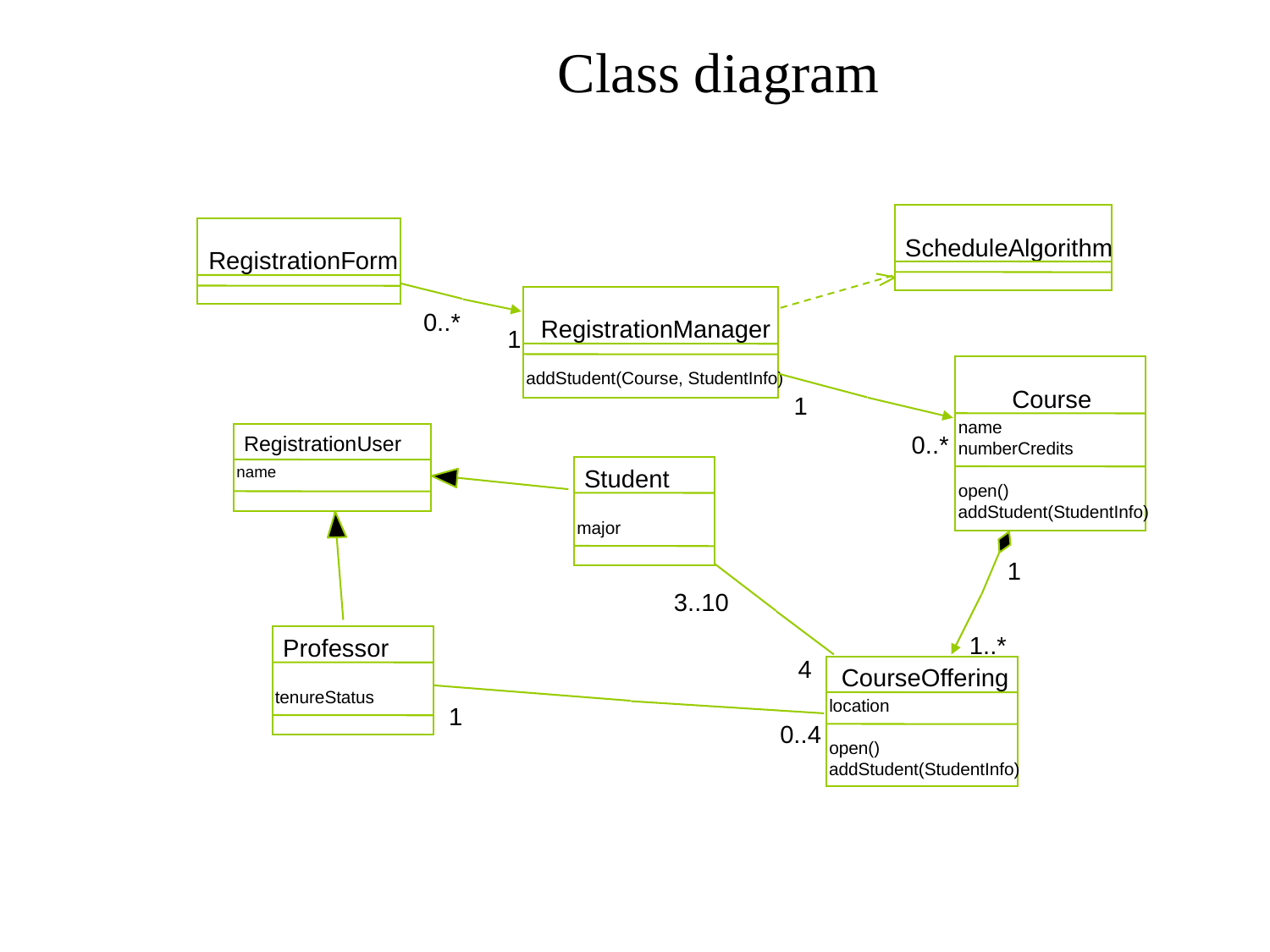

# Class diagram

ScheduleAlgorithm

RegistrationForm

RegistrationManager

Course

addStudent(Course, StudentInfo)
name
numberCredits
open()

addStudent(StudentInfo)
major

tenureStatus
location
open()
addStudent(StudentInfo)

Student

Professor

CourseOffering

0..*
1
1
0..*
1
3..10
1..*
4
1
0..4

RegistrationUser

name